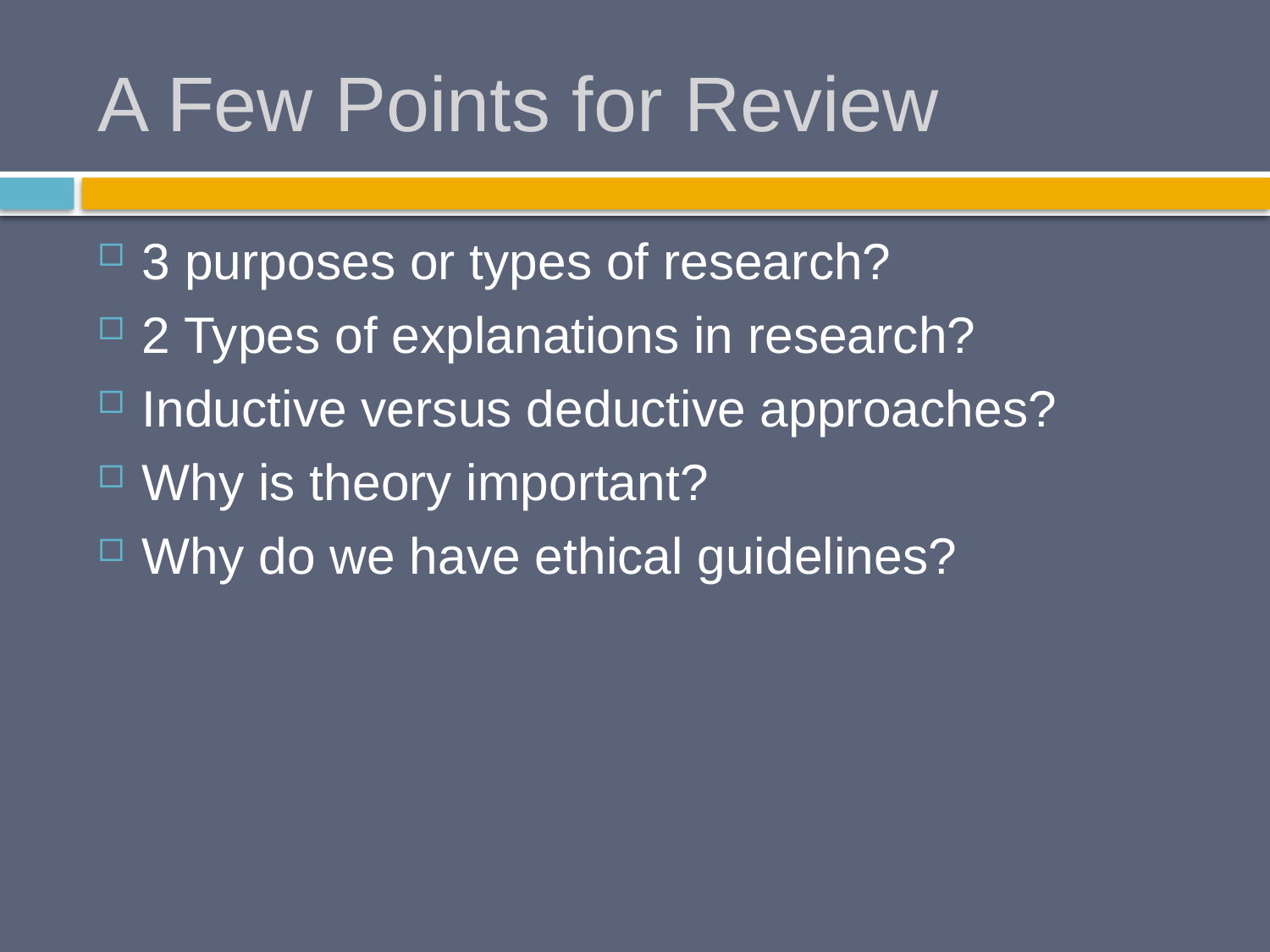

# A Few Points for Review
3 purposes or types of research?
2 Types of explanations in research?
Inductive versus deductive approaches?
Why is theory important?
Why do we have ethical guidelines?